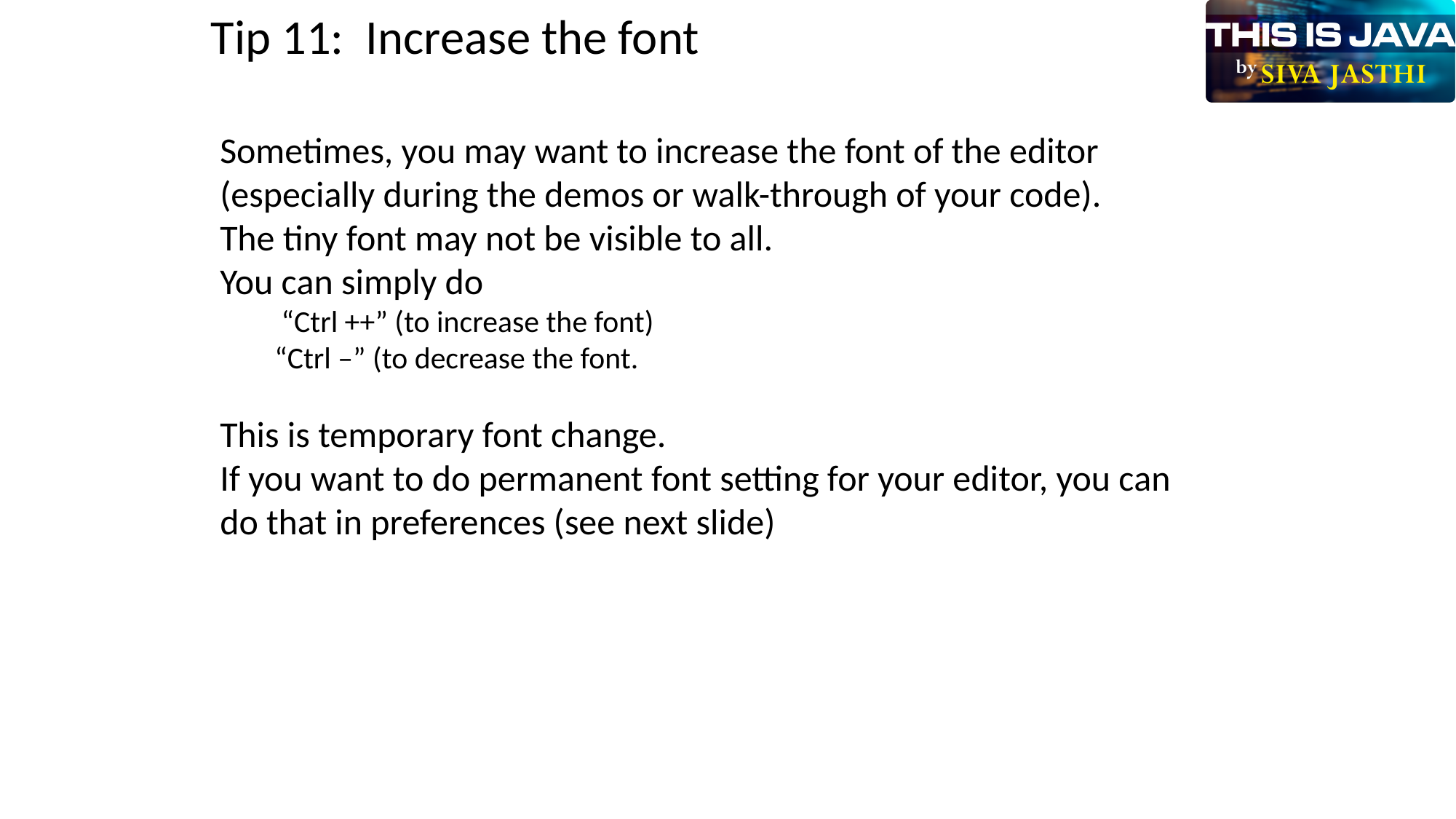

Tip 11:  Increase the font
Sometimes, you may want to increase the font of the editor (especially during the demos or walk-through of your code).
The tiny font may not be visible to all.
You can simply do
 “Ctrl ++” (to increase the font)
“Ctrl –” (to decrease the font.

This is temporary font change.
If you want to do permanent font setting for your editor, you can do that in preferences (see next slide)